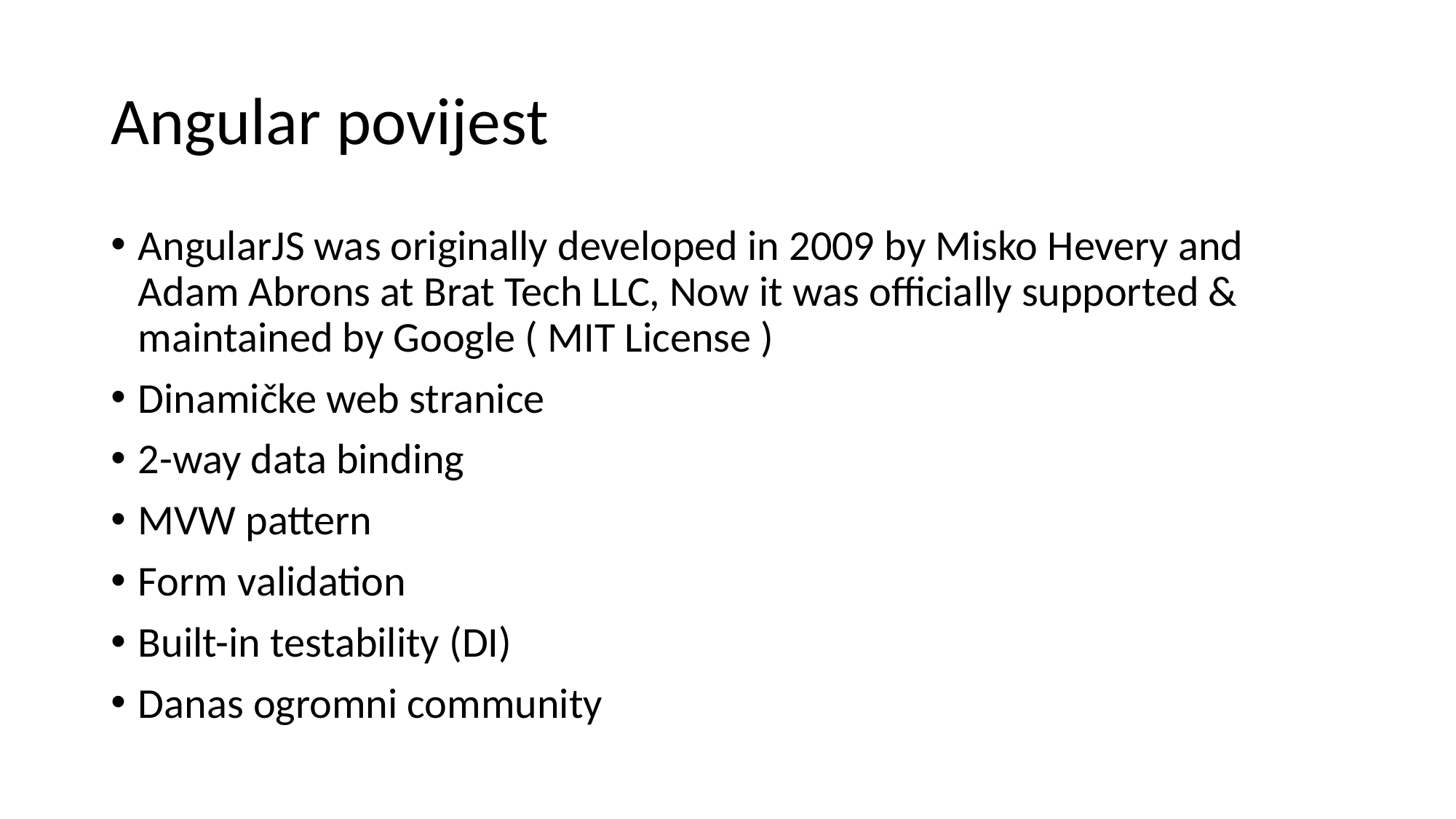

# Angular povijest
AngularJS was originally developed in 2009 by Misko Hevery and Adam Abrons at Brat Tech LLC, Now it was officially supported & maintained by Google ( MIT License )
Dinamičke web stranice
2-way data binding
MVW pattern
Form validation
Built-in testability (DI)
Danas ogromni community